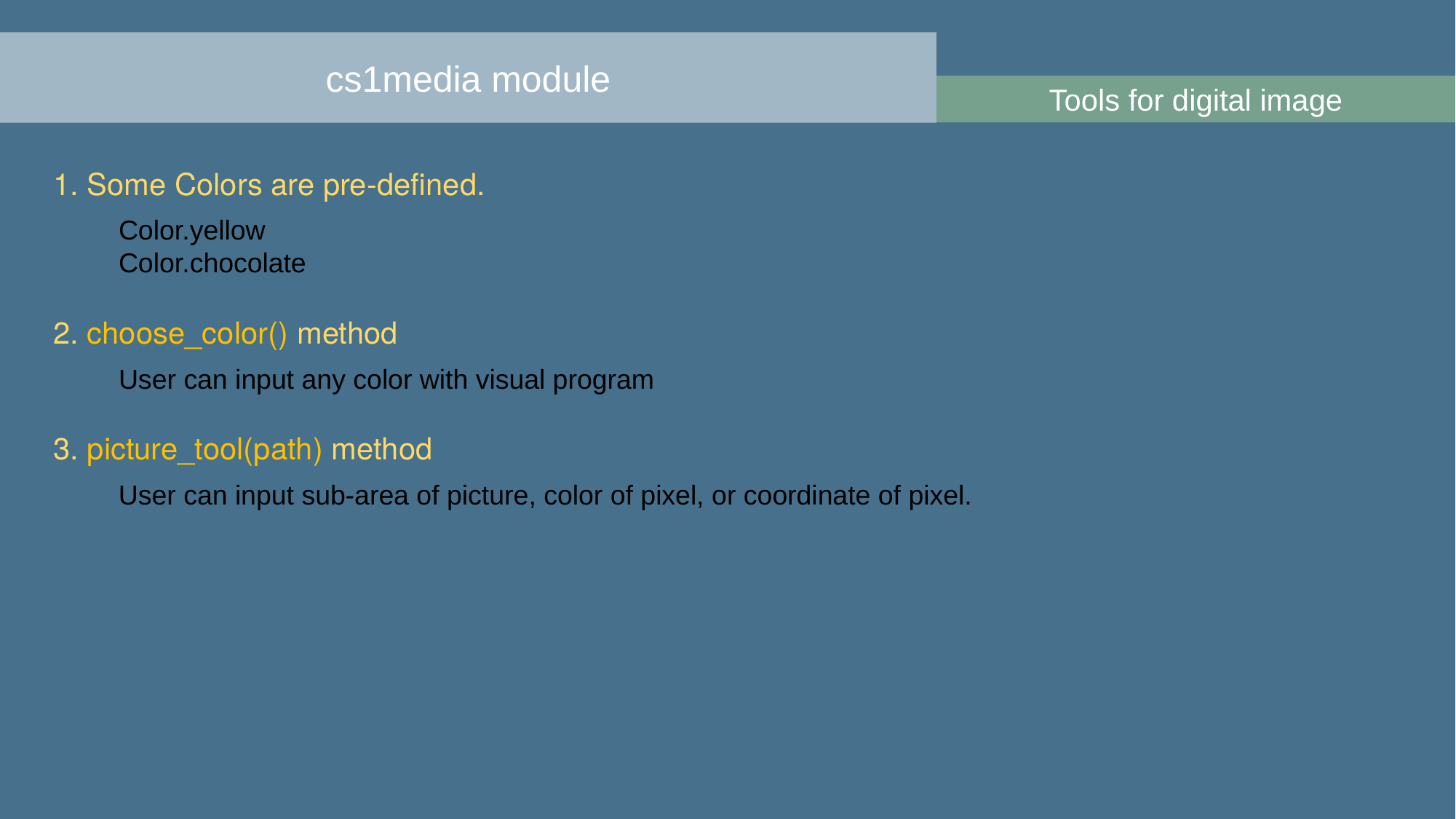

cs1media module
Tools for digital image
1. Some Colors are pre-defined.
Color.yellow
Color.chocolate
2. choose_color() method
User can input any color with visual program
3. picture_tool(path) method
User can input sub-area of picture, color of pixel, or coordinate of pixel.